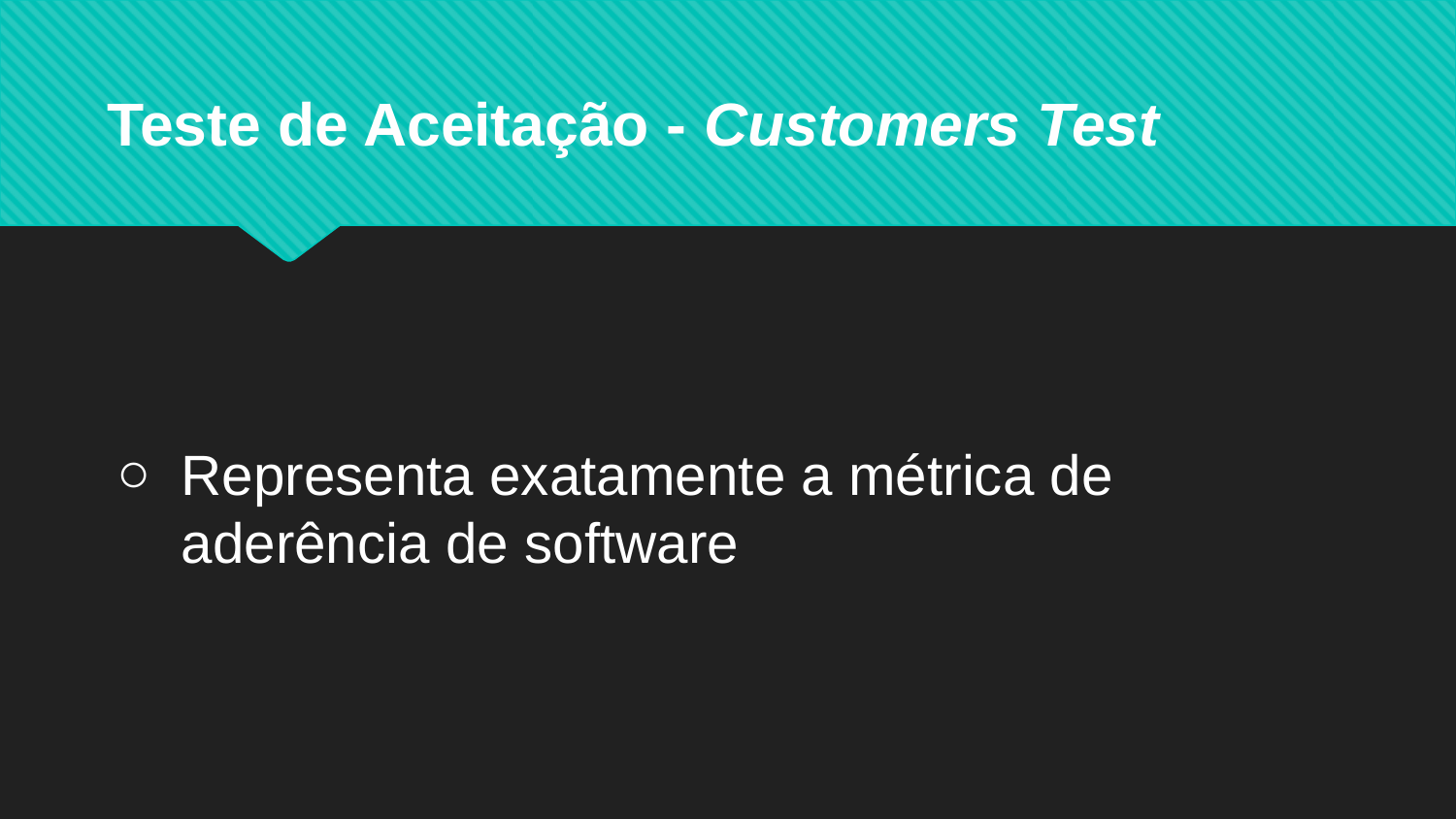

# Teste de Aceitação - Customers Test
Representa exatamente a métrica de aderência de software